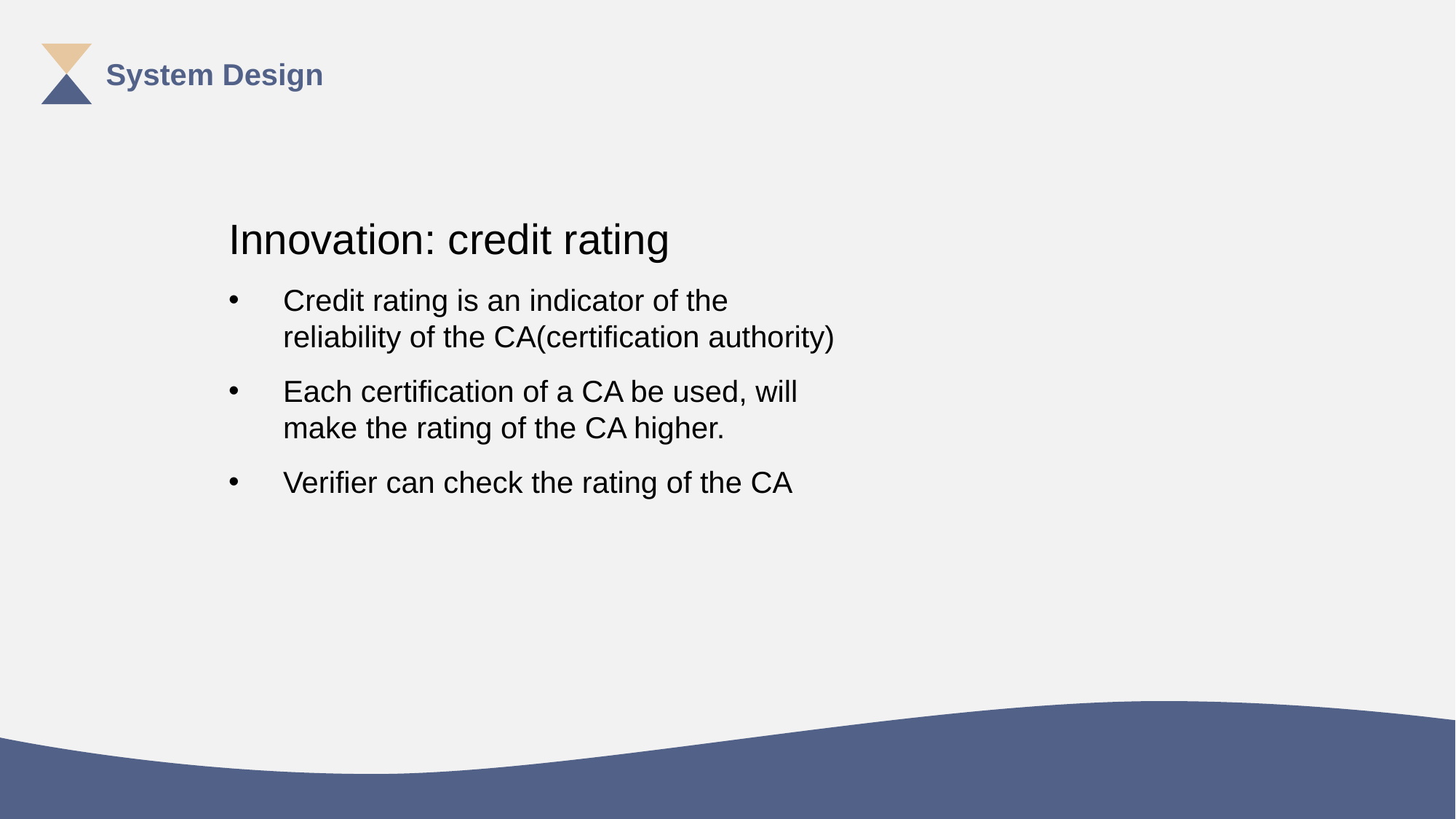

System Design
Innovation: credit rating
Credit rating is an indicator of the reliability of the CA(certification authority)
Each certification of a CA be used, will make the rating of the CA higher.
Verifier can check the rating of the CA